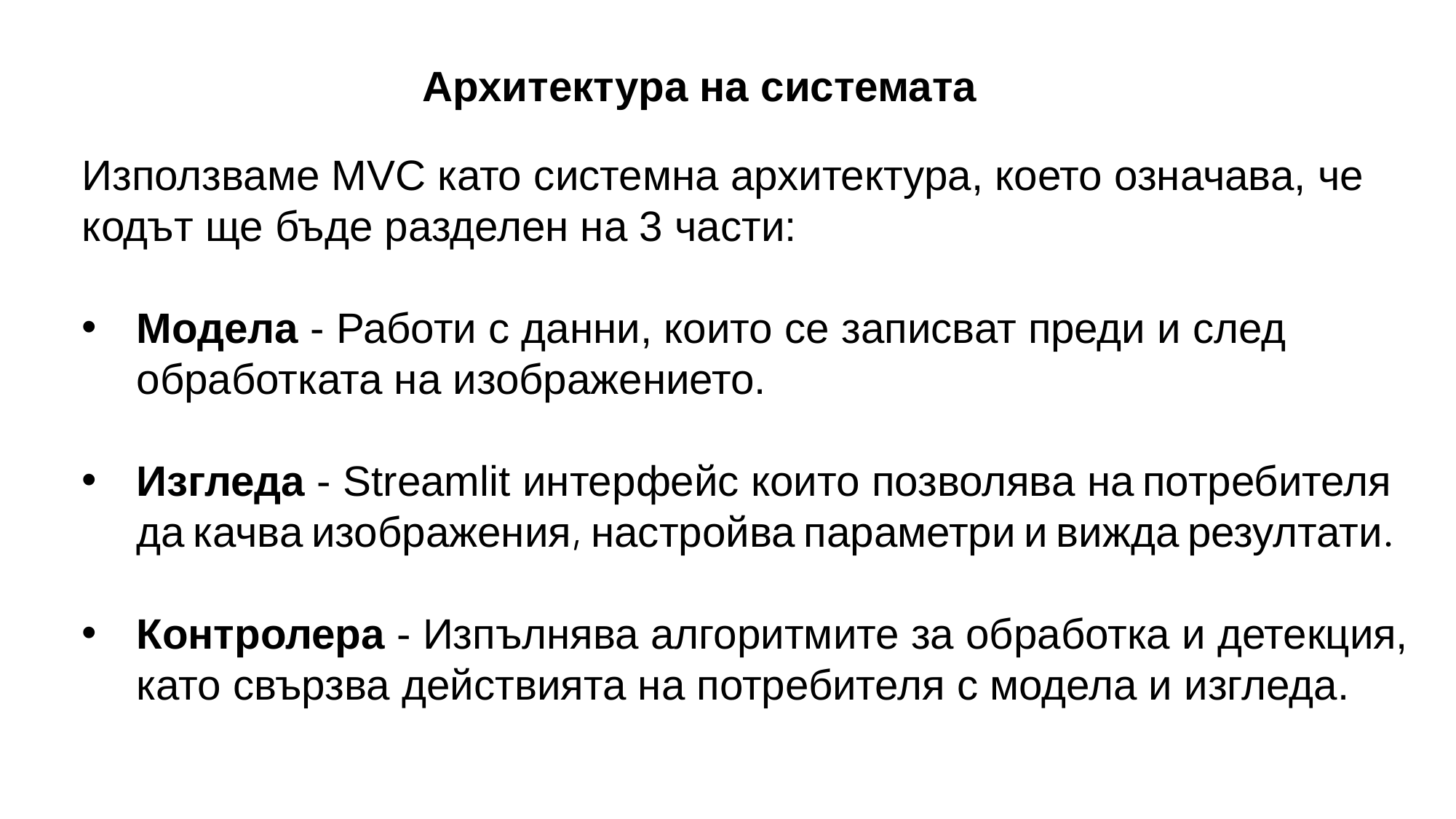

Архитектура на системата
Използваме MVC като системна архитектура, което означава, че кодът ще бъде разделен на 3 части:

Модела - Работи с данни, които се записват преди и след обработката на изображението.

Изгледа - Streamlit интерфейс които позволява на потребителя да качва изображения, настройва параметри и вижда резултати.

Контролера - Изпълнява алгоритмите за обработка и детекция, като свързва действията на потребителя с модела и изгледа.